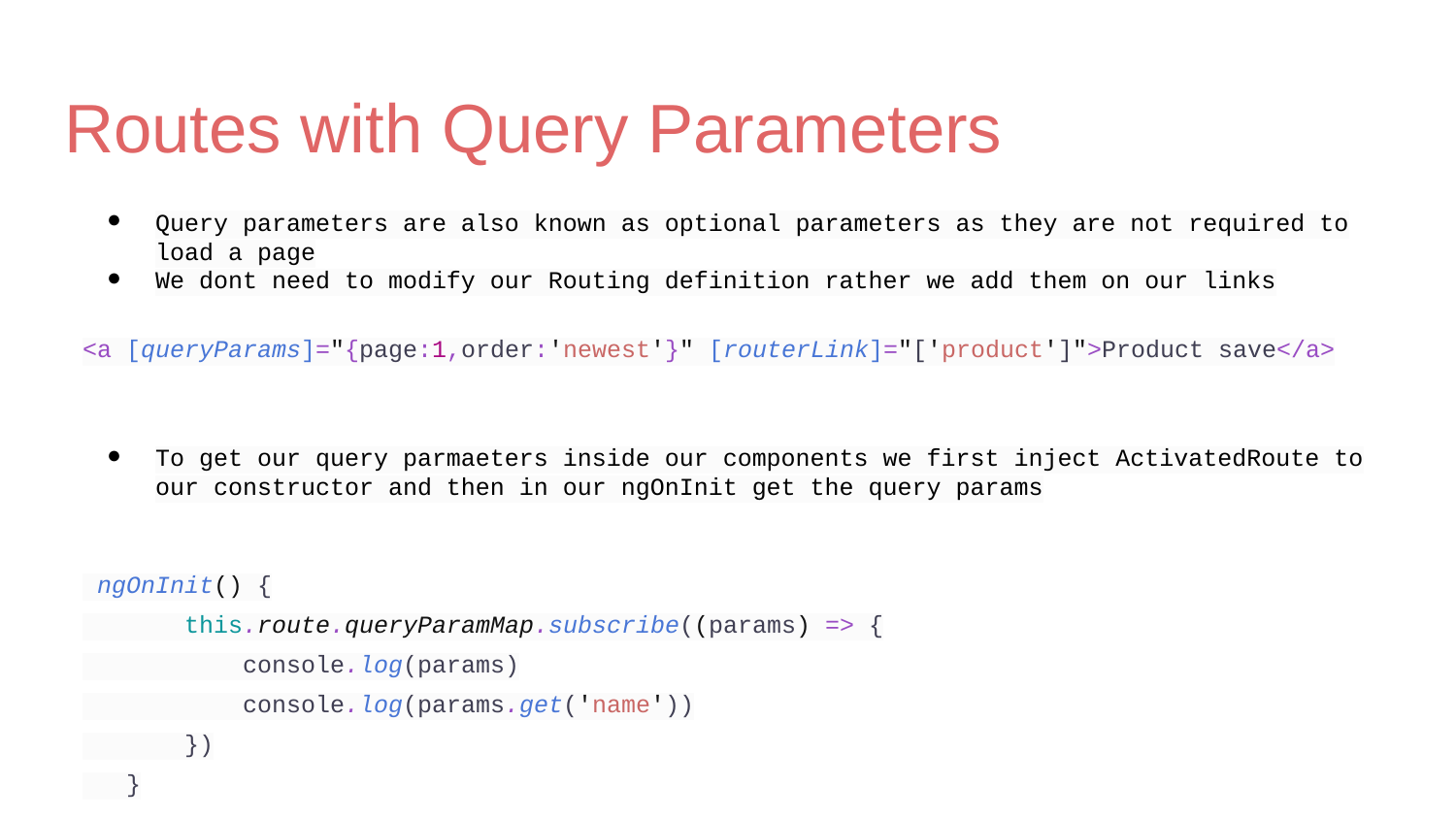

# Routes with Query Parameters
Query parameters are also known as optional parameters as they are not required to load a page
We dont need to modify our Routing definition rather we add them on our links

<a [queryParams]="{page:1,order:'newest'}" [routerLink]="['product']">Product save</a>

To get our query parmaeters inside our components we first inject ActivatedRoute to our constructor and then in our ngOnInit get the query params

 ngOnInit() {
       this.route.queryParamMap.subscribe((params) => {
           console.log(params)
           console.log(params.get('name'))
       })
   }